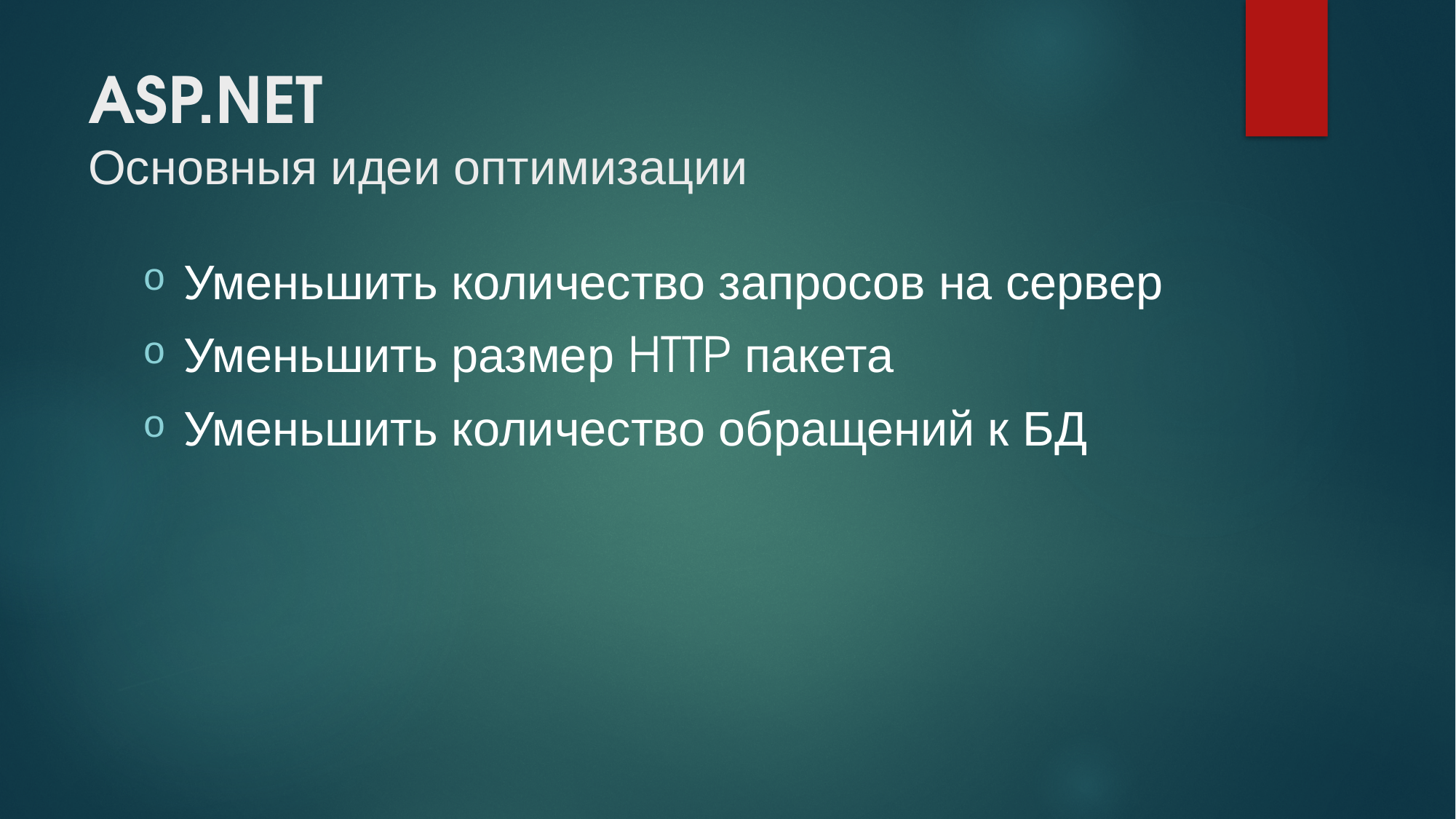

# ASP.NET Основныя идеи оптимизации
Уменьшить количество запросов на сервер
Уменьшить размер HTTP пакета
Уменьшить количество обращений к БД